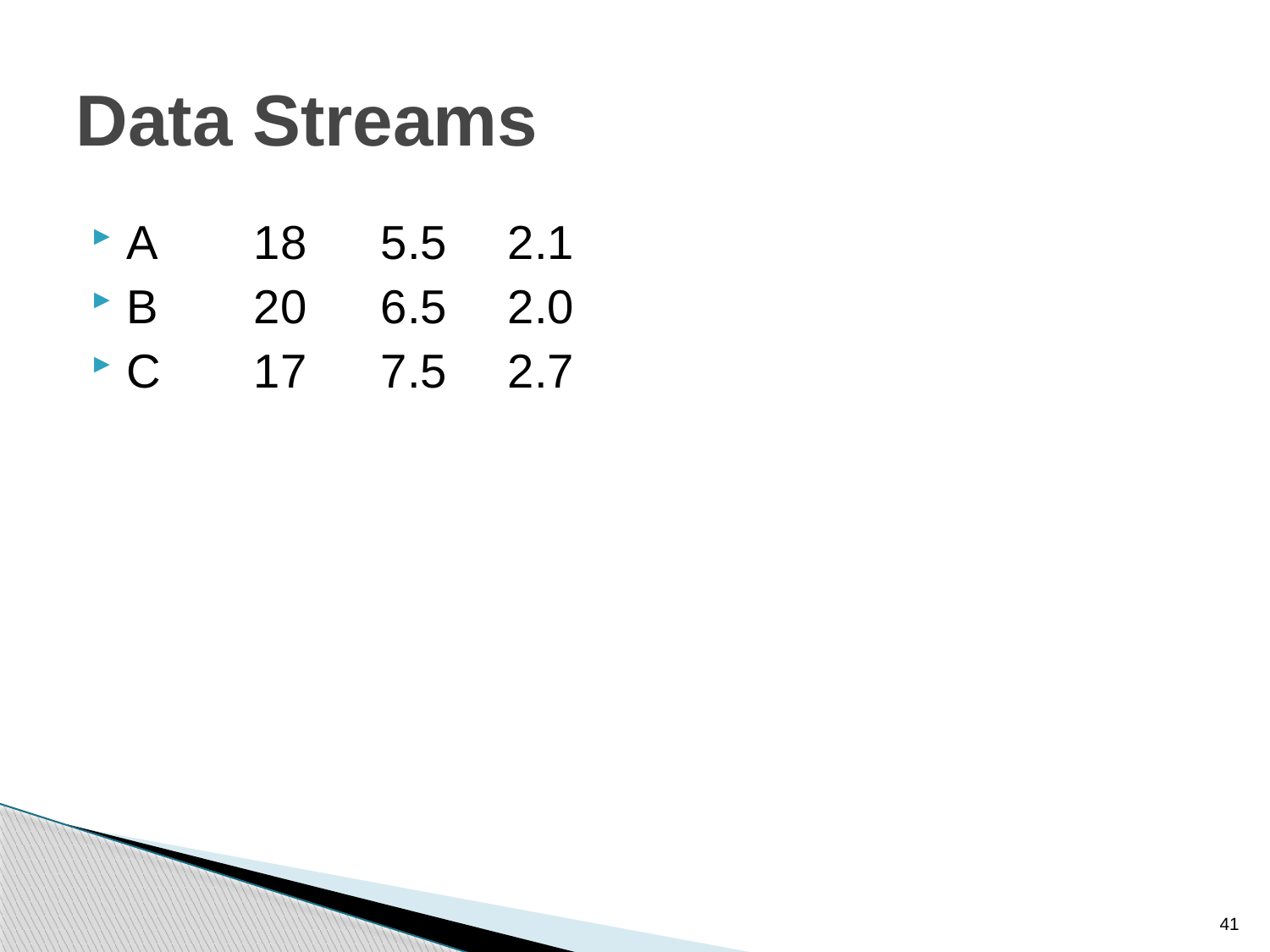

# Data Streams
A	18	5.5	2.1
B	20	6.5	2.0
C	17	7.5	2.7

41